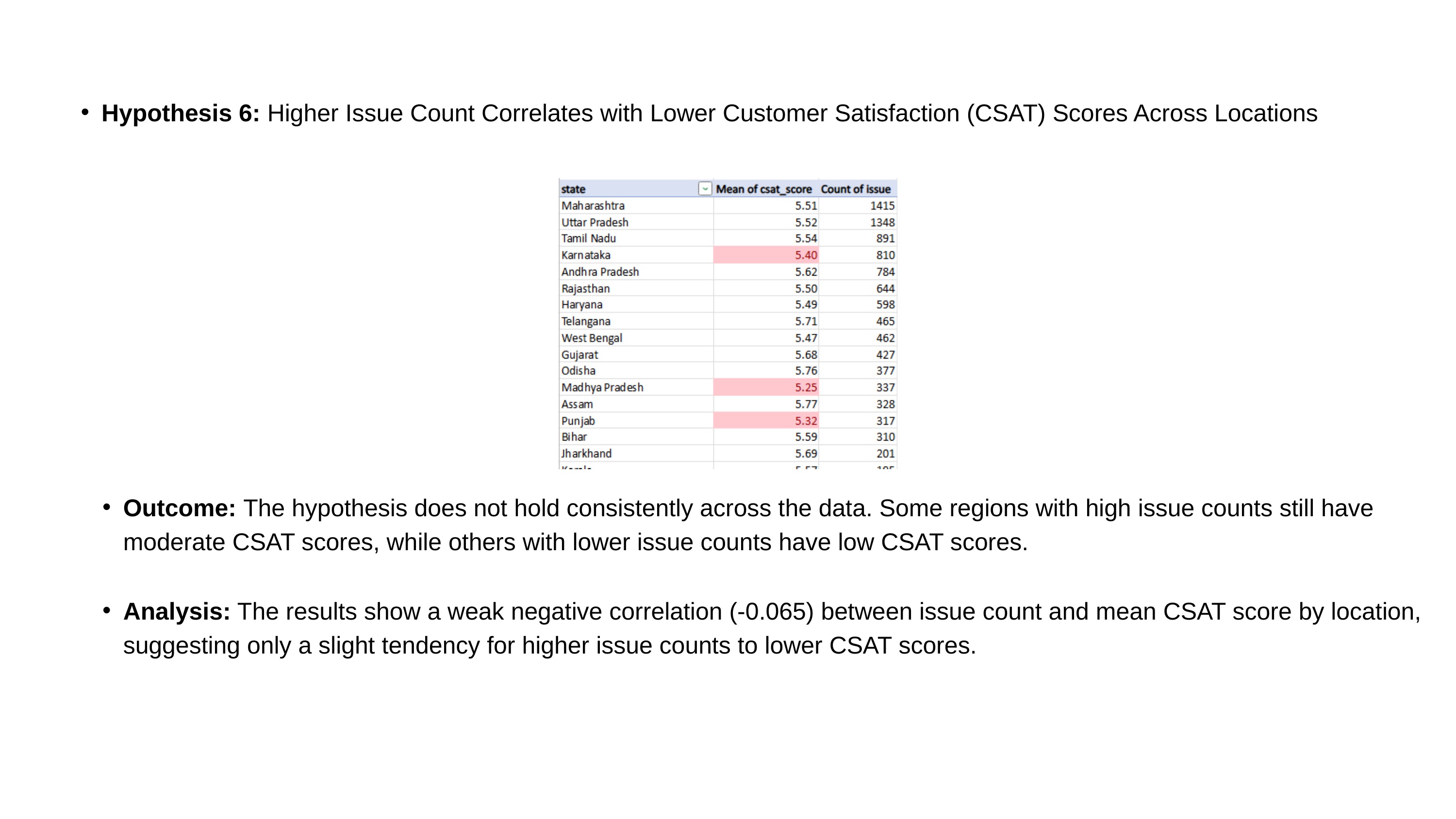

Hypothesis 6: Higher Issue Count Correlates with Lower Customer Satisfaction (CSAT) Scores Across Locations

Outcome: The hypothesis does not hold consistently across the data. Some regions with high issue counts still have moderate CSAT scores, while others with lower issue counts have low CSAT scores.
Analysis: The results show a weak negative correlation (-0.065) between issue count and mean CSAT score by location, suggesting only a slight tendency for higher issue counts to lower CSAT scores.